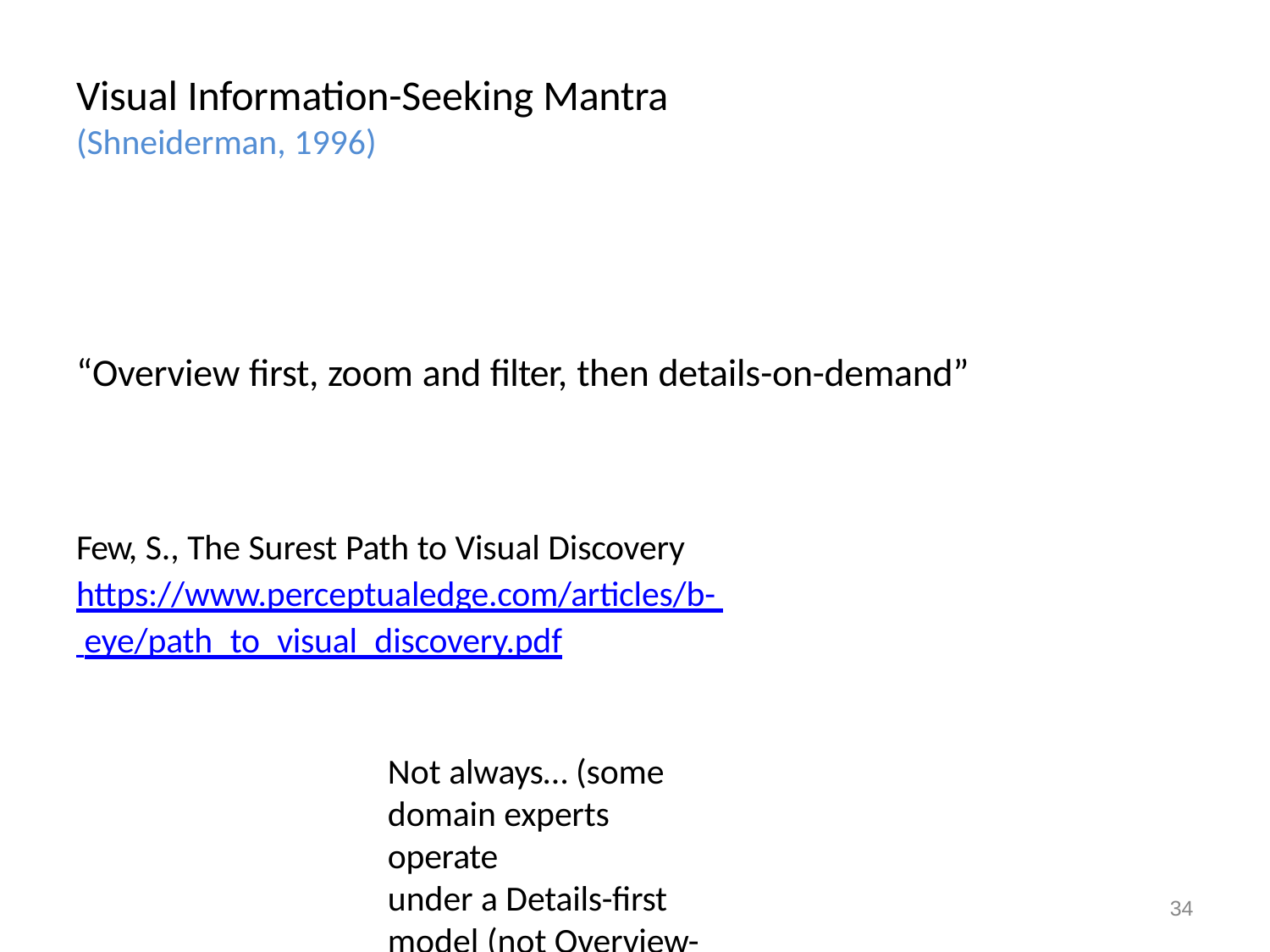

# Visual Information-Seeking Mantra
(Shneiderman, 1996)
“Overview first, zoom and filter, then details-on-demand”
Few, S., The Surest Path to Visual Discovery  https://www.perceptualedge.com/articles/b-  eye/path_to_visual_discovery.pdf

Not always… (some domain experts operate
under a Details-first model (not Overview-first)
34